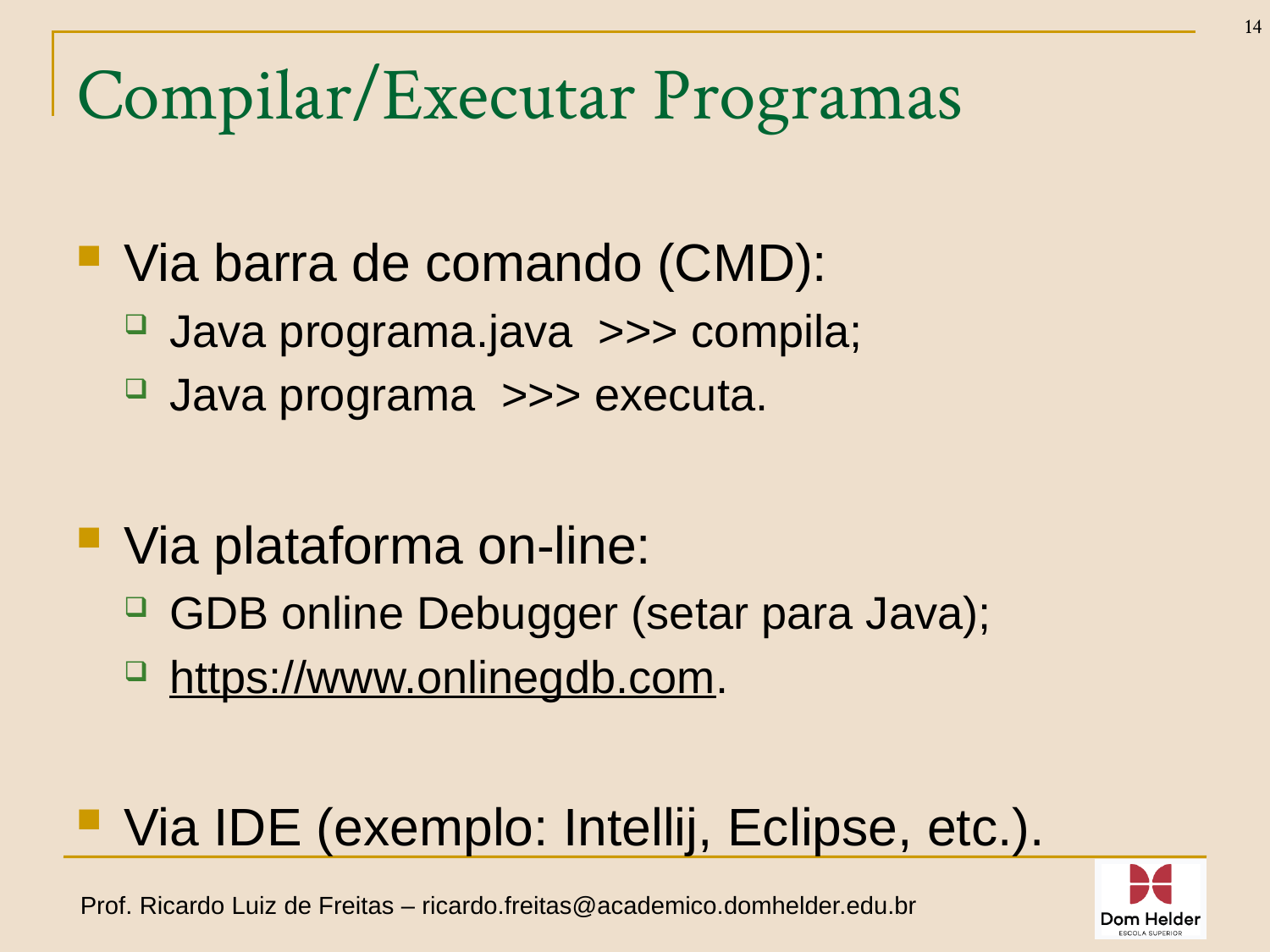

14
# Compilar/Executar Programas
Via barra de comando (CMD):
Java programa.java  >>> compila;
Java programa  >>> executa.

Via plataforma on-line:
GDB online Debugger (setar para Java);
https://www.onlinegdb.com.

Via IDE (exemplo: Intellij, Eclipse, etc.).